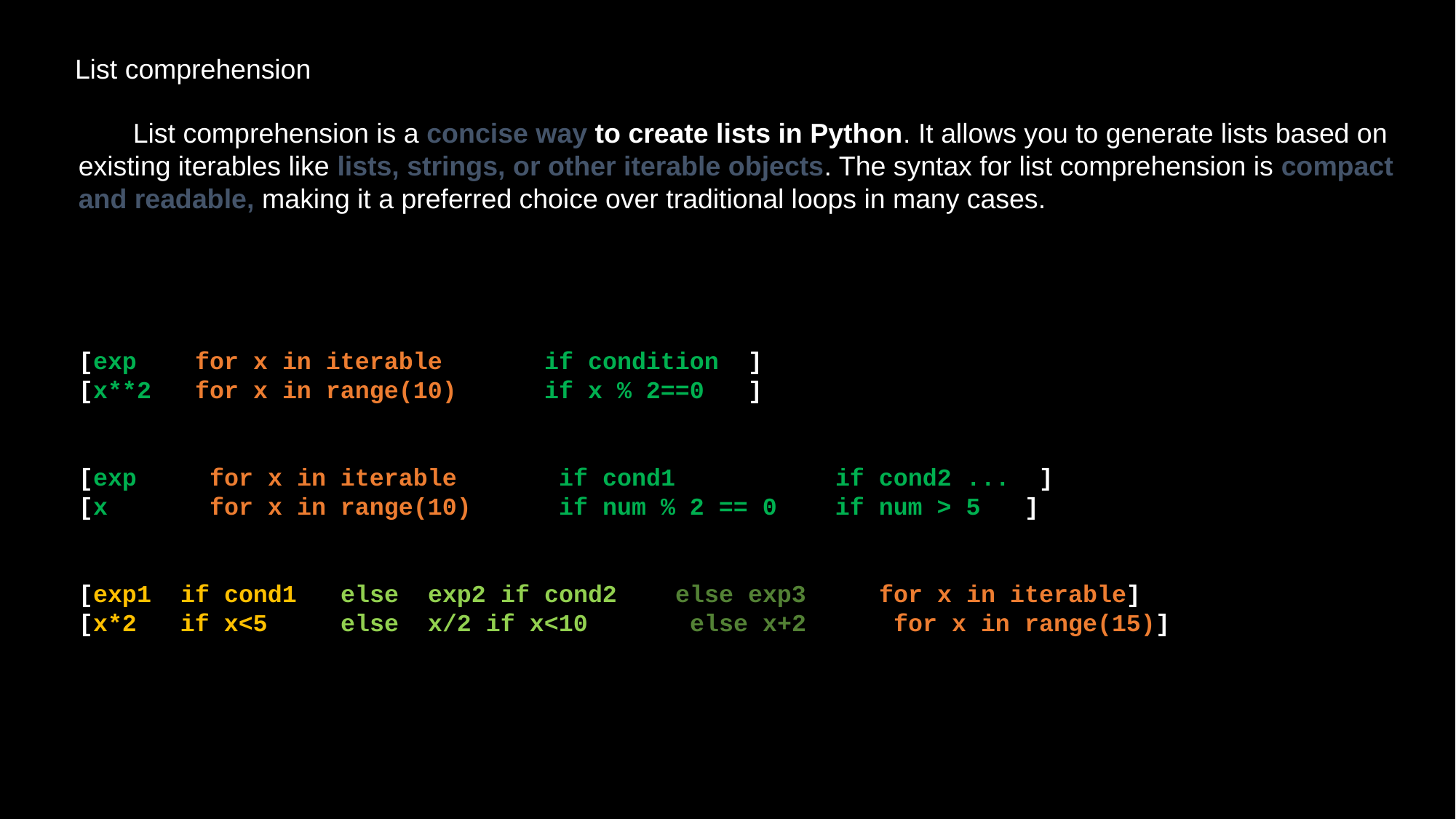

List comprehension
List comprehension is a concise way to create lists in Python. It allows you to generate lists based on existing iterables like lists, strings, or other iterable objects. The syntax for list comprehension is compact and readable, making it a preferred choice over traditional loops in many cases.
[exp    for x in iterable       if condition  ]
[x**2   for x in range(10)      if x % 2==0   ]

[exp     for x in iterable	   if cond1 	       if cond2 ...  ]
[x       for x in range(10)	   if num % 2 == 0    if num > 5   ]

[exp1  if cond1   else  exp2 if cond2    else exp3     for x in iterable]
[x*2   if x<5     else  x/2 if x<10       else x+2      for x in range(15)]